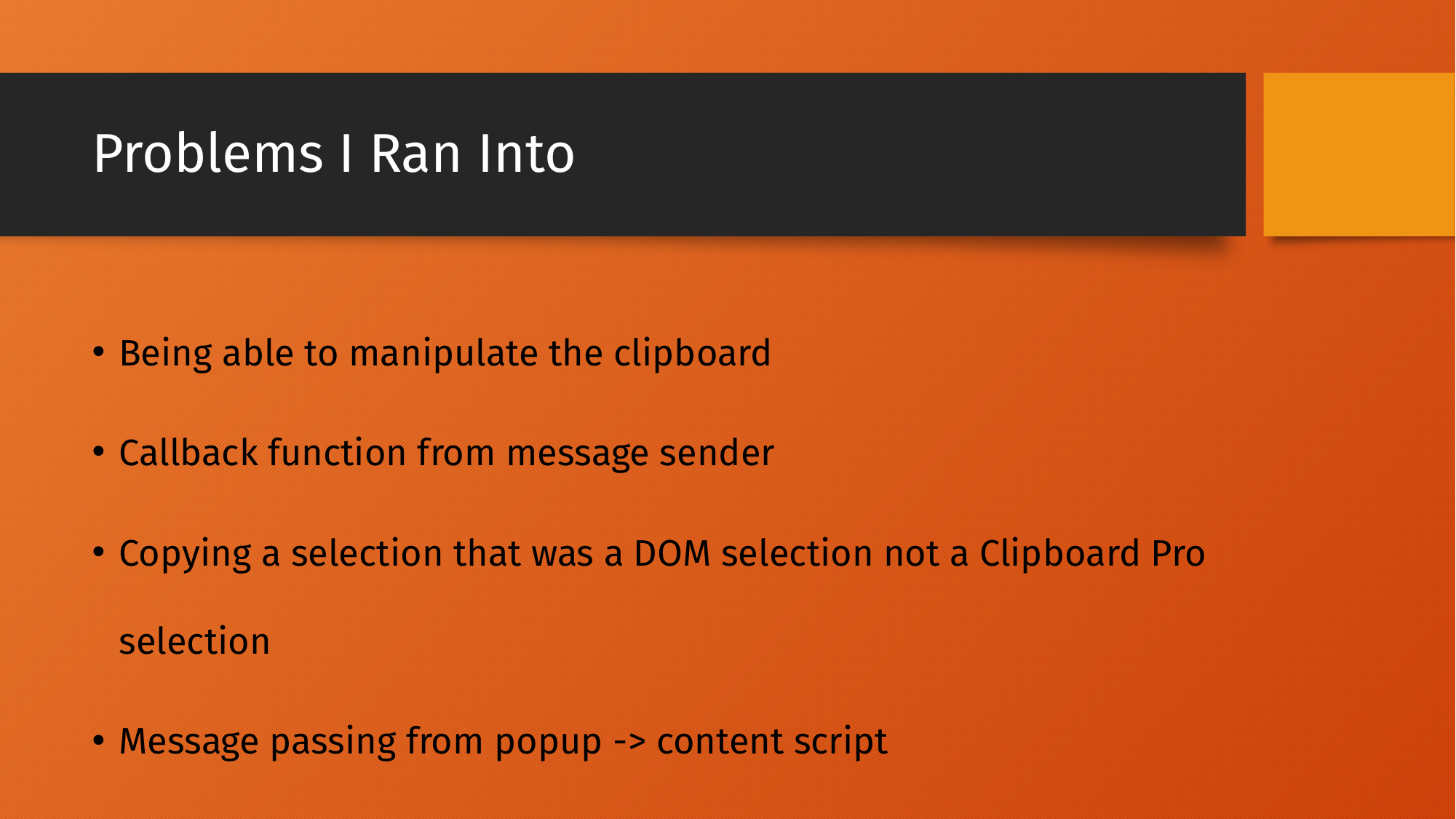

# Problems I Ran Into
Being able to manipulate the clipboard
Callback function from message sender
Copying a selection that was a DOM selection not a Clipboard Pro selection
Message passing from popup -> content script